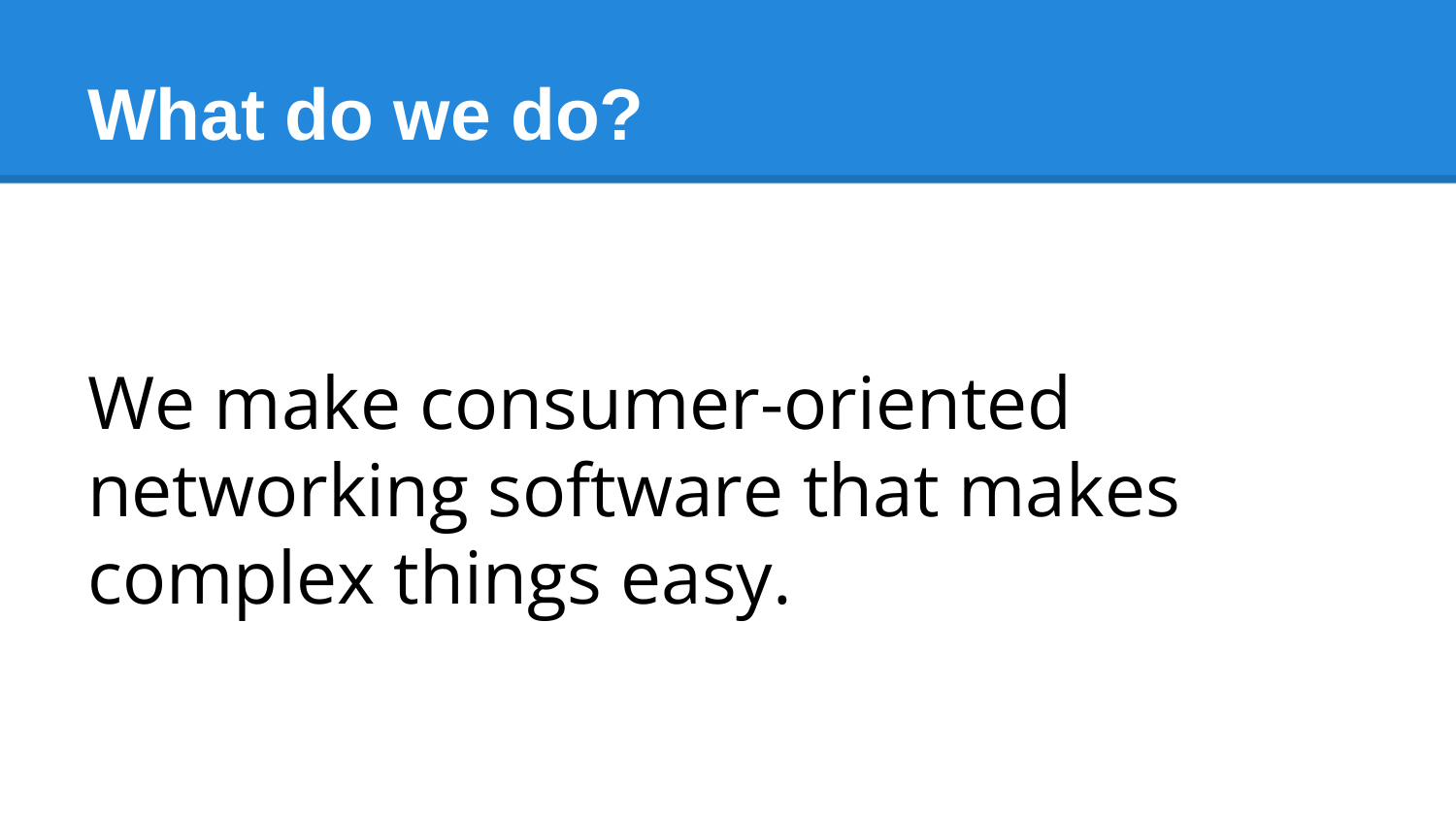

# What do we do?
We make consumer-oriented networking software that makes complex things easy.